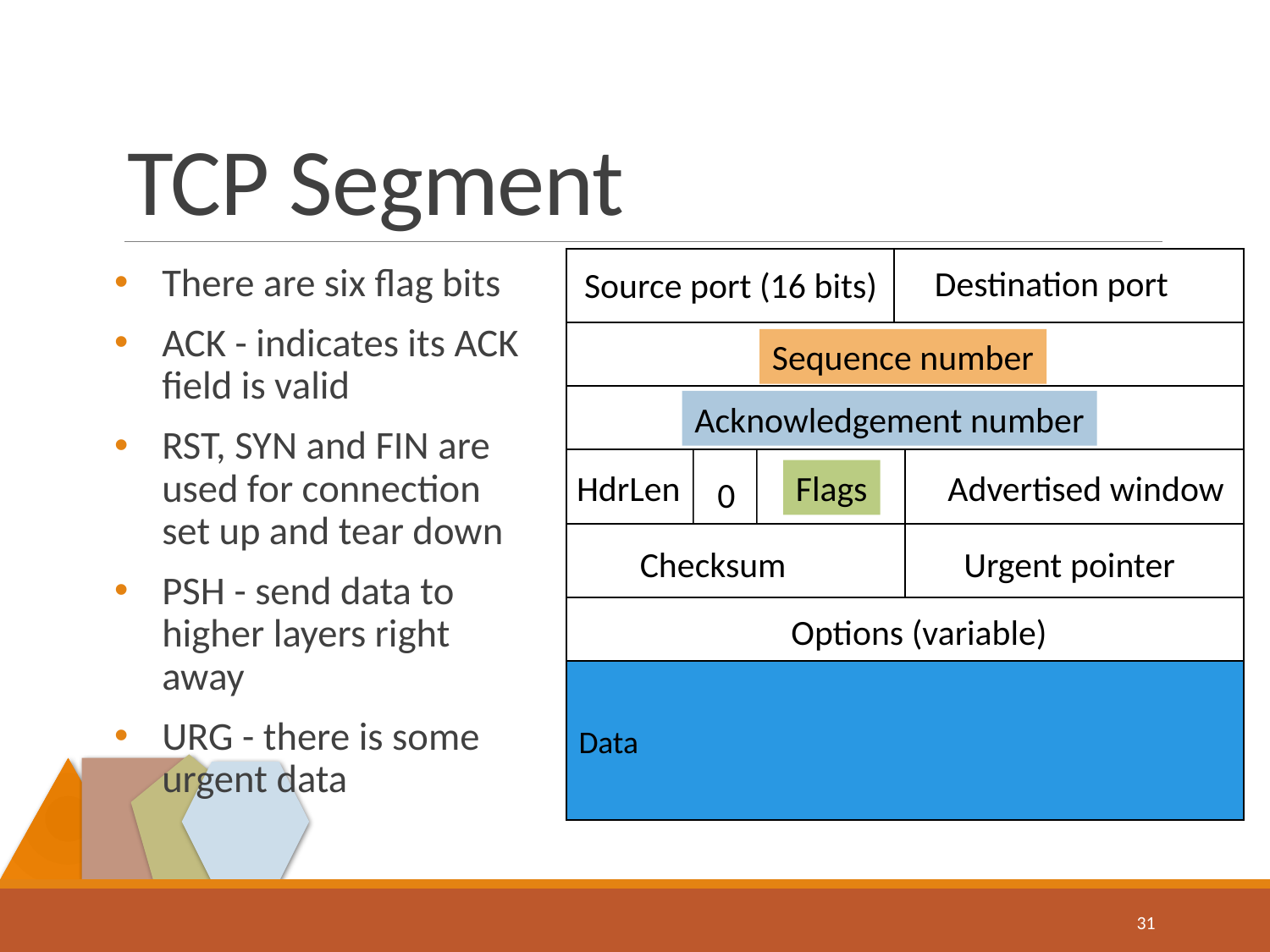

# TCP Segment

Destination port
There are six flag bits
ACK - indicates its ACK field is valid
RST, SYN and FIN are used for connection set up and tear down
PSH - send data to higher layers right away
URG - there is some urgent data
Source port (16 bits)

Sequence number

Acknowledgement number

HdrLen
Advertised window
Flags
0

Checksum
Urgent pointer

Options (variable)
Data
31